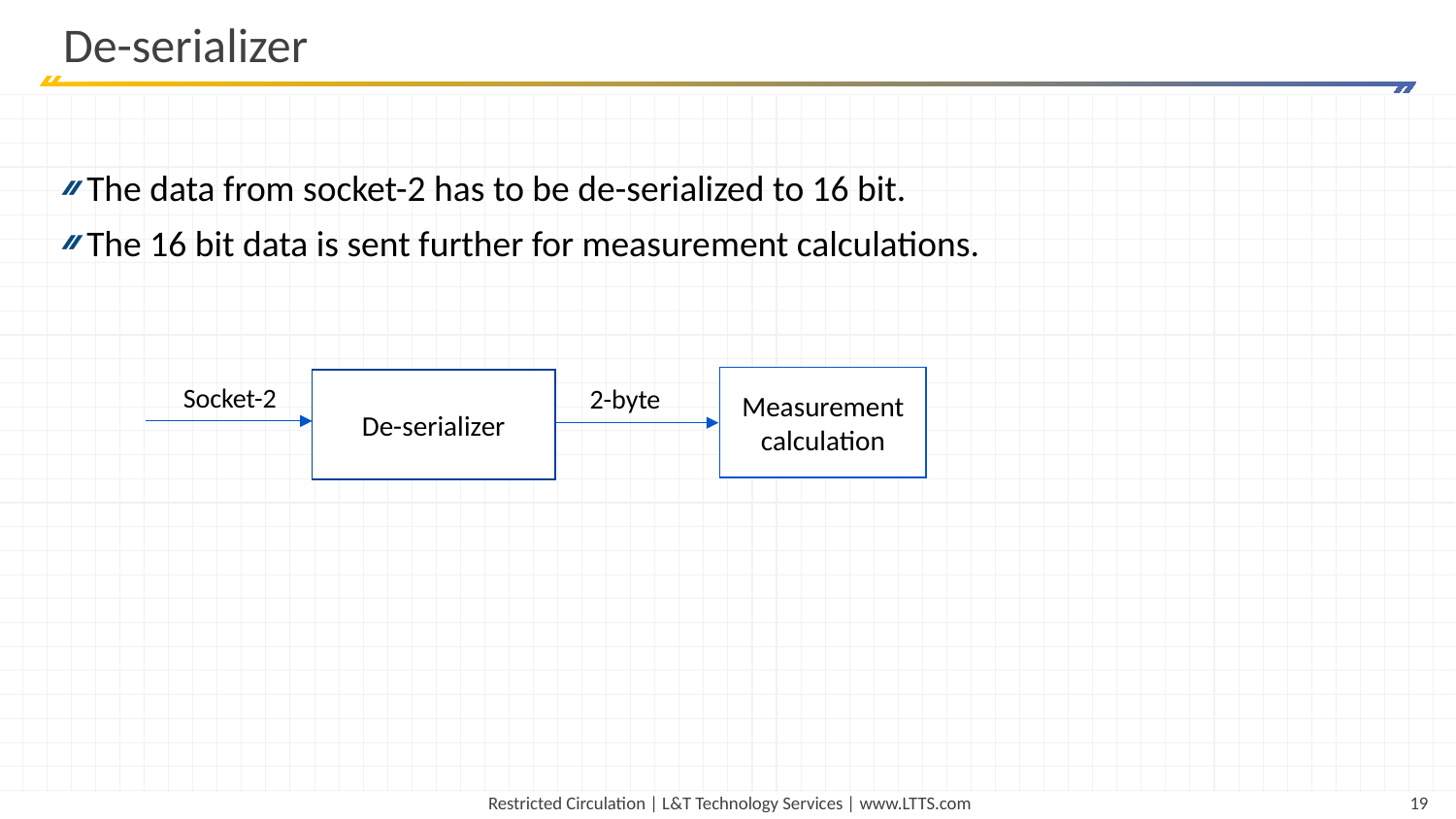

# De-serializer

The data from socket-2 has to be de-serialized to 16 bit.
The 16 bit data is sent further for measurement calculations.
Measurement calculation
De-serializer
Socket-2
2-byte